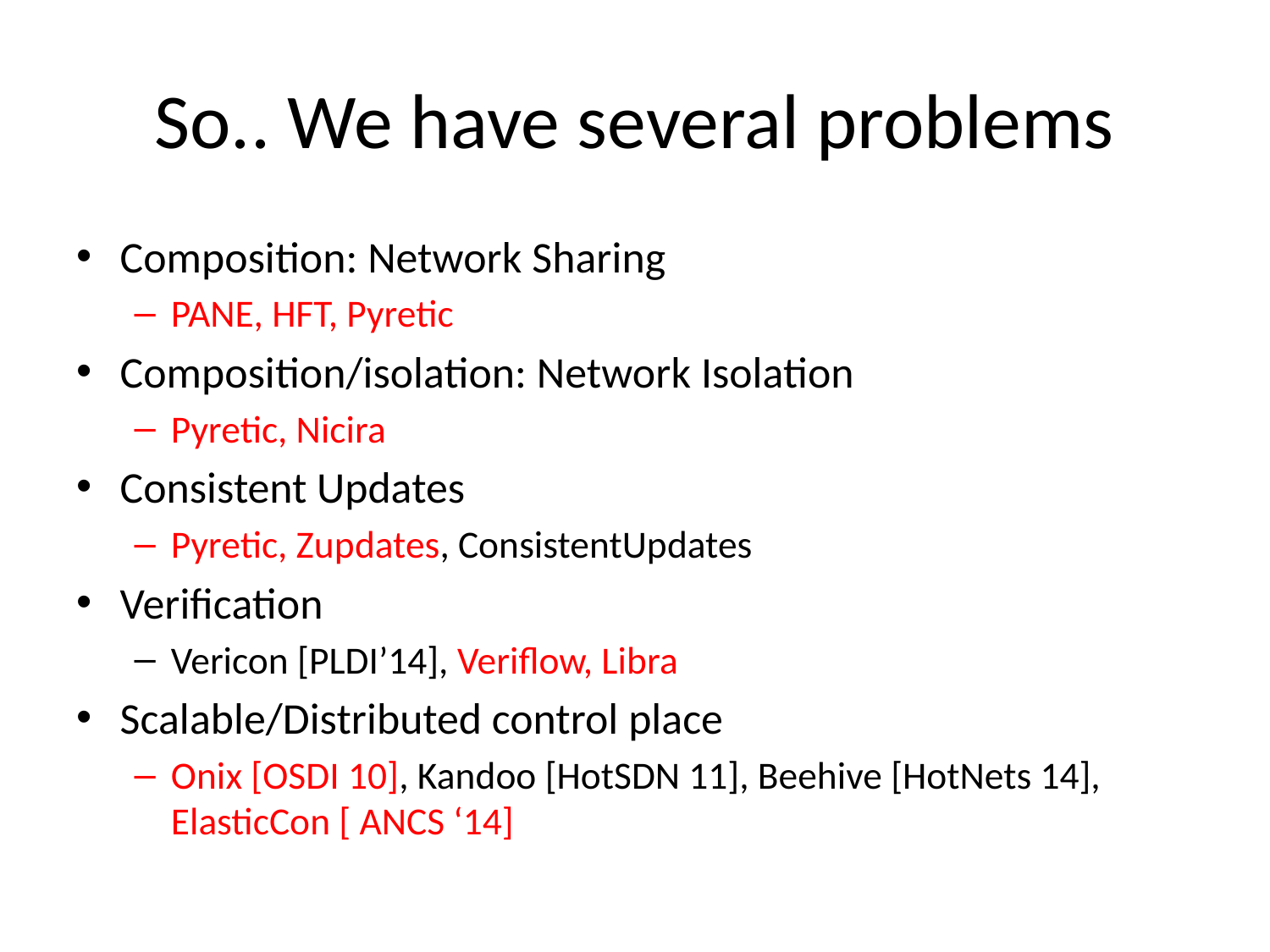

# So.. We have several problems
Composition: Network Sharing
PANE, HFT, Pyretic
Composition/isolation: Network Isolation
Pyretic, Nicira
Consistent Updates
Pyretic, Zupdates, ConsistentUpdates
Verification
Vericon [PLDI’14], Veriflow, Libra
Scalable/Distributed control place
Onix [OSDI 10], Kandoo [HotSDN 11], Beehive [HotNets 14], ElasticCon [ ANCS ‘14]